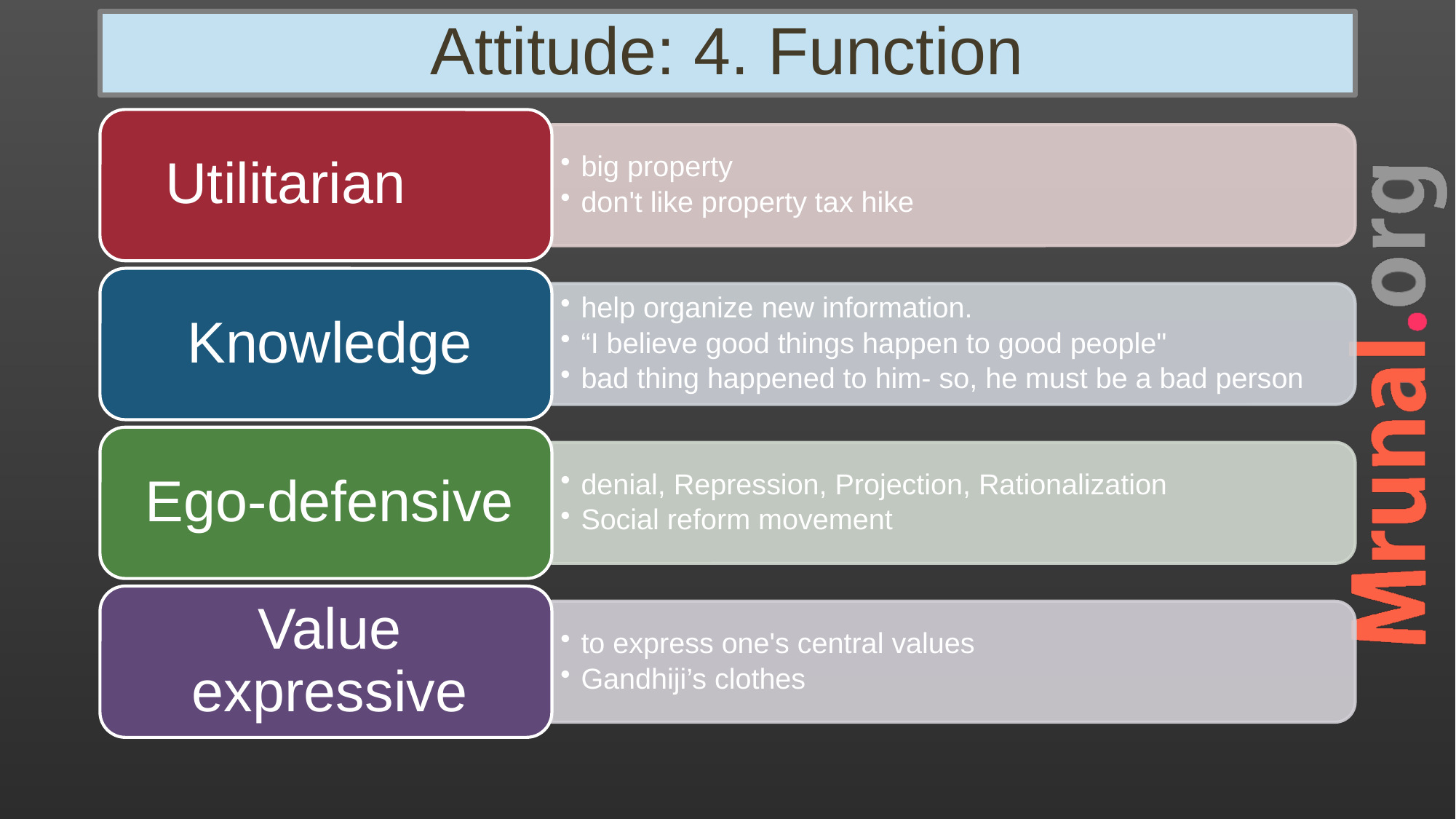

# Attitude: 4. Function
big property
don't like property tax hike
Utilitarian
help organize new information.
“I believe good things happen to good people"
bad thing happened to him- so, he must be a bad person
Knowledge
denial, Repression, Projection, Rationalization
Social reform movement
Ego-defensive
to express one's central values
Gandhiji’s clothes
Value expressive